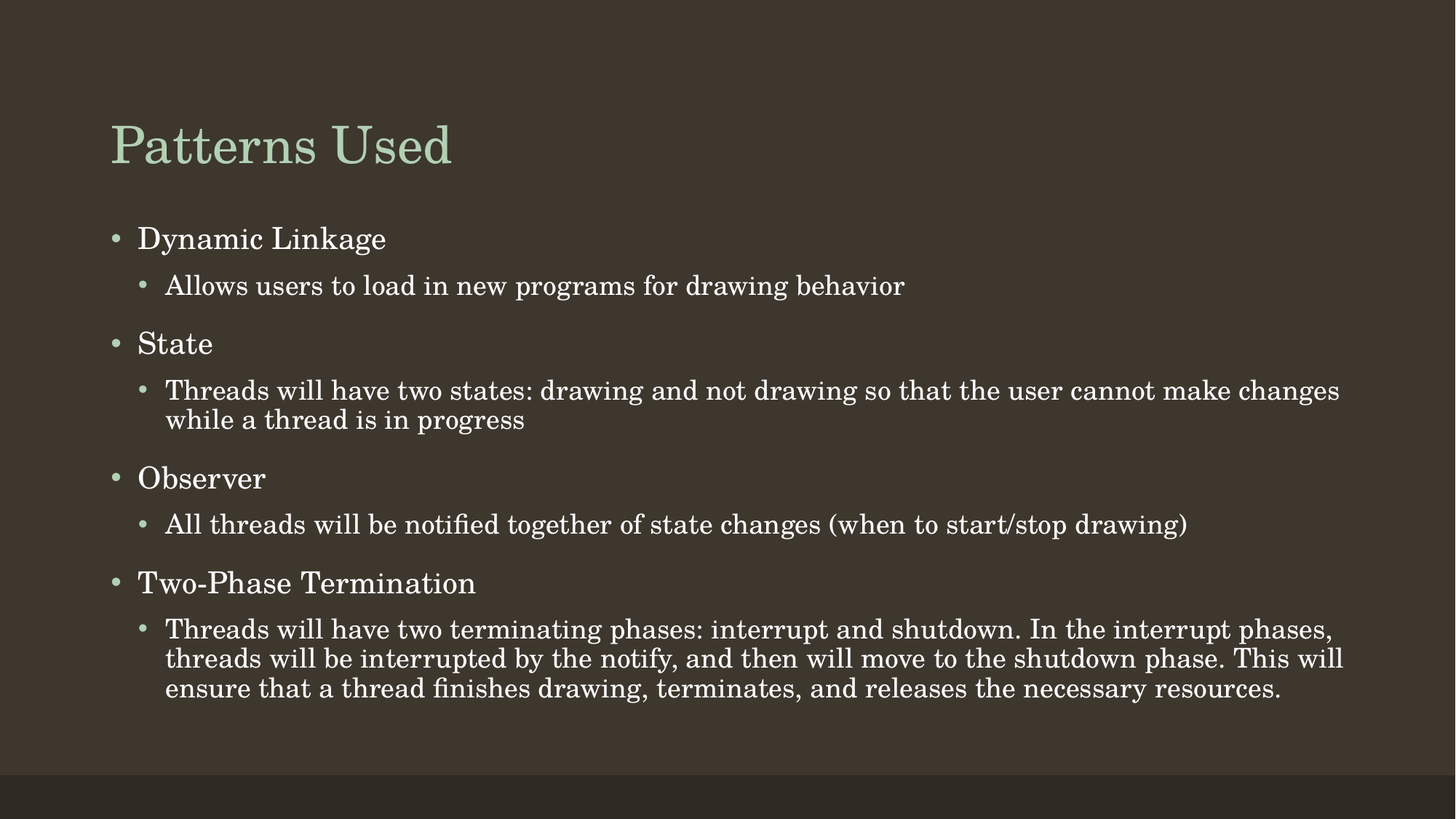

# Patterns Used
Dynamic Linkage
Allows users to load in new programs for drawing behavior
State
Threads will have two states: drawing and not drawing so that the user cannot make changes while a thread is in progress
Observer
All threads will be notified together of state changes (when to start/stop drawing)
Two-Phase Termination
Threads will have two terminating phases: interrupt and shutdown. In the interrupt phases, threads will be interrupted by the notify, and then will move to the shutdown phase. This will ensure that a thread finishes drawing, terminates, and releases the necessary resources.